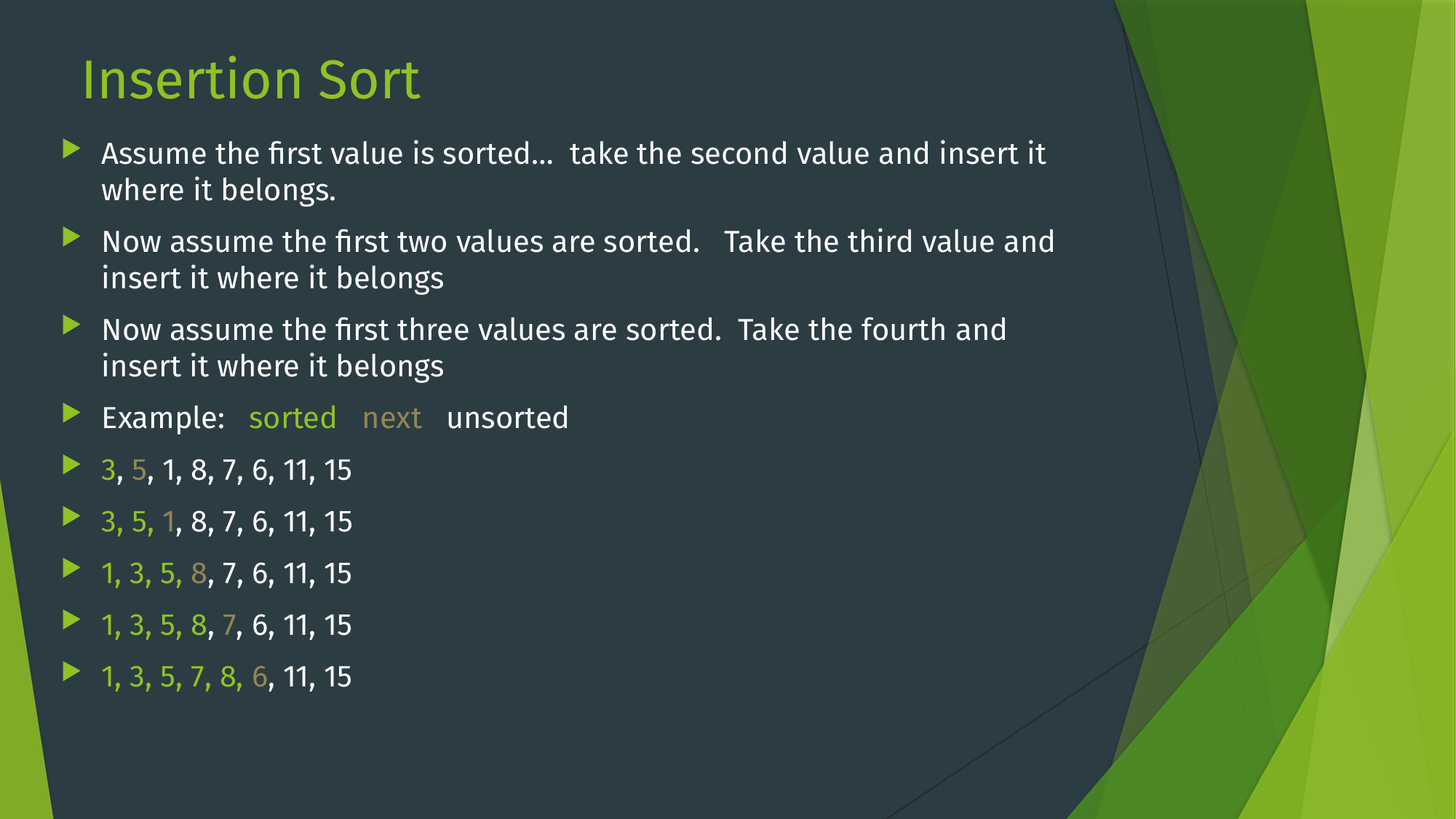

# Insertion Sort
Assume the first value is sorted…  take the second value and insert it where it belongs.
Now assume the first two values are sorted.   Take the third value and insert it where it belongs
Now assume the first three values are sorted.  Take the fourth and insert it where it belongs
Example:   sorted   next   unsorted
3, 5, 1, 8, 7, 6, 11, 15
3, 5, 1, 8, 7, 6, 11, 15
1, 3, 5, 8, 7, 6, 11, 15
1, 3, 5, 8, 7, 6, 11, 15
1, 3, 5, 7, 8, 6, 11, 15